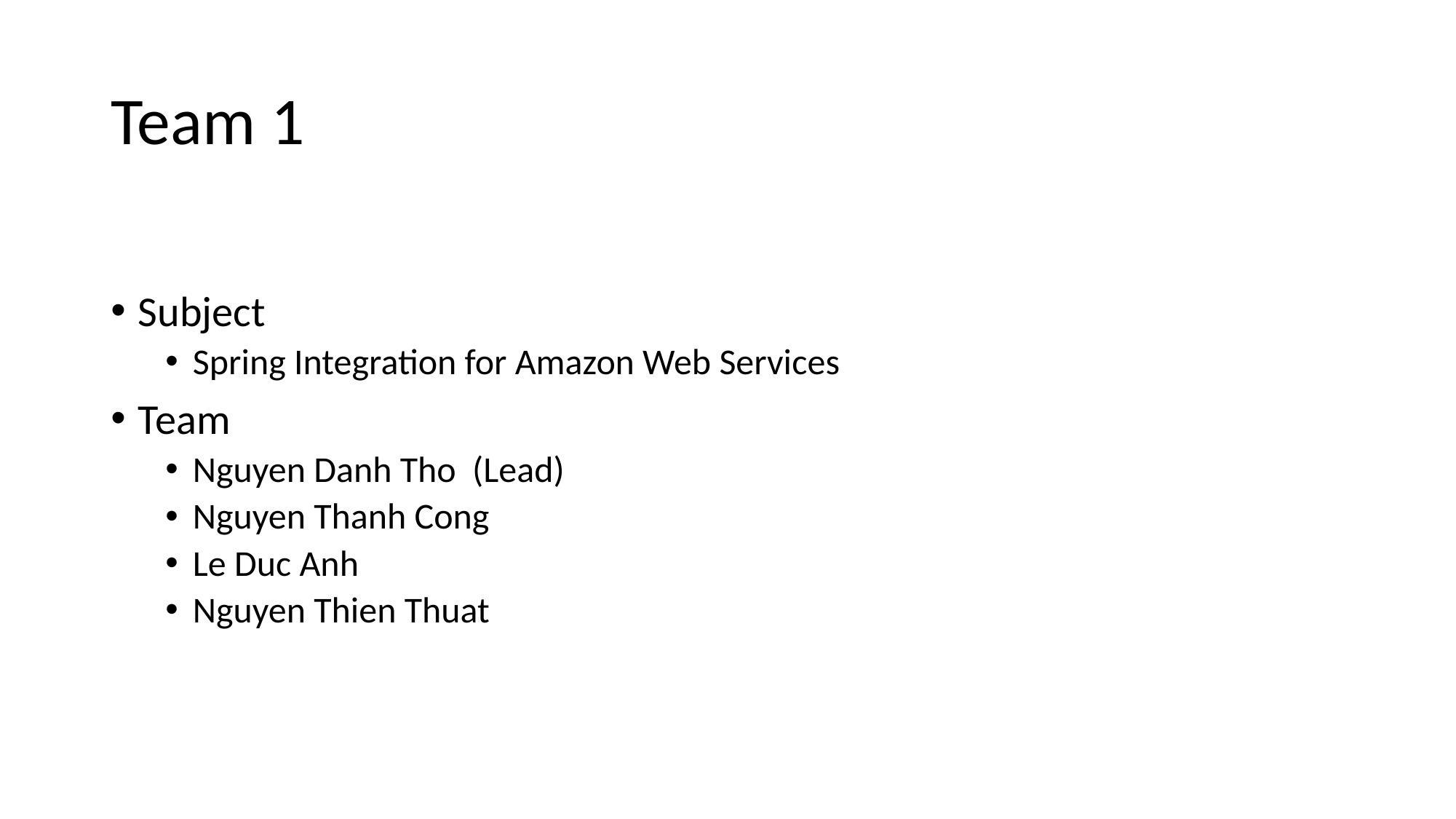

# Team 1

Subject
Spring Integration for Amazon Web Services
Team
Nguyen Danh Tho  (Lead)
Nguyen Thanh Cong
Le Duc Anh
Nguyen Thien Thuat